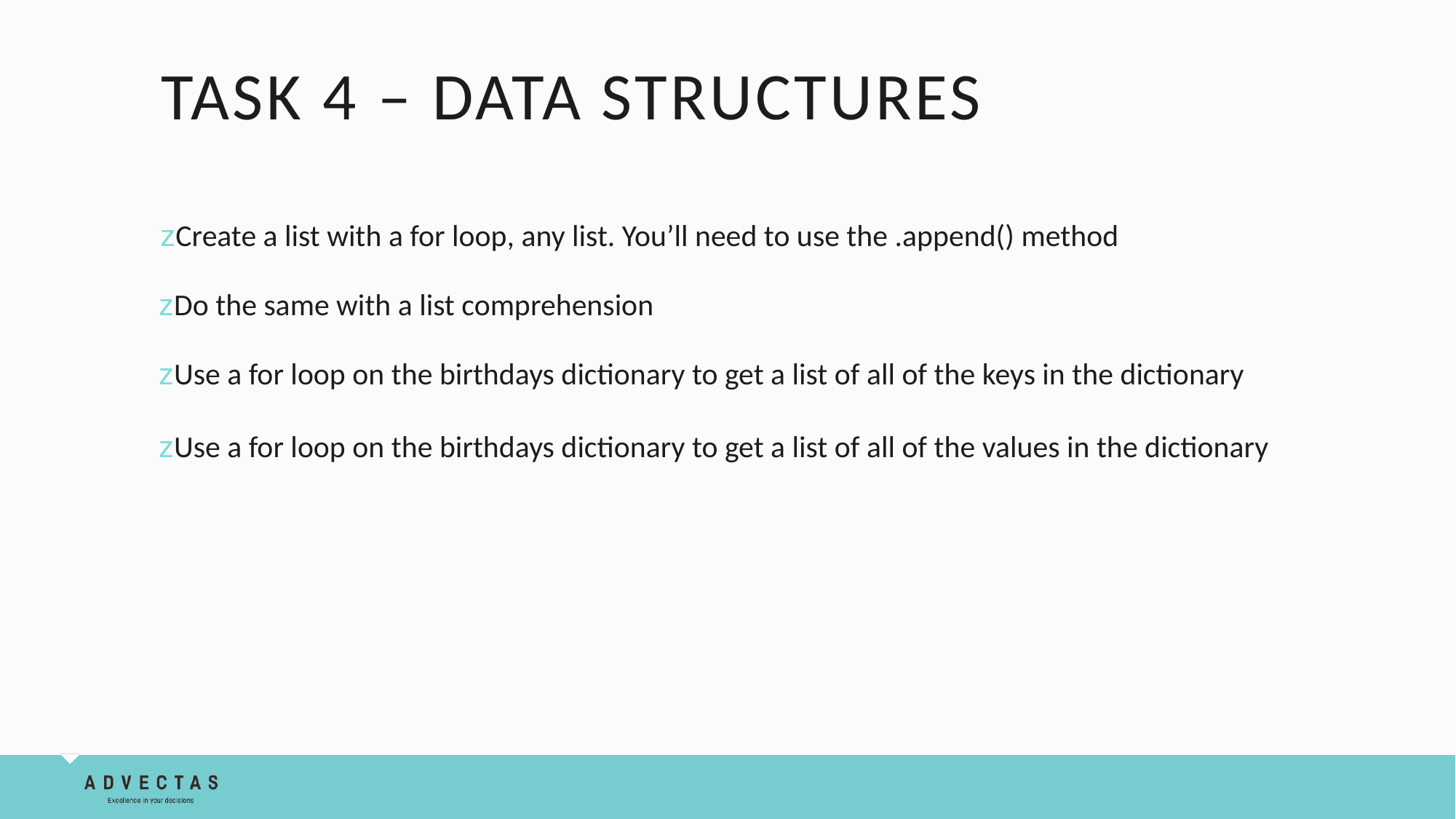

# Task 4 – data structures
zCreate a list with a for loop, any list. You’ll need to use the .append() method

zDo the same with a list comprehension

zUse a for loop on the birthdays dictionary to get a list of all of the keys in the dictionary

zUse a for loop on the birthdays dictionary to get a list of all of the values in the dictionary